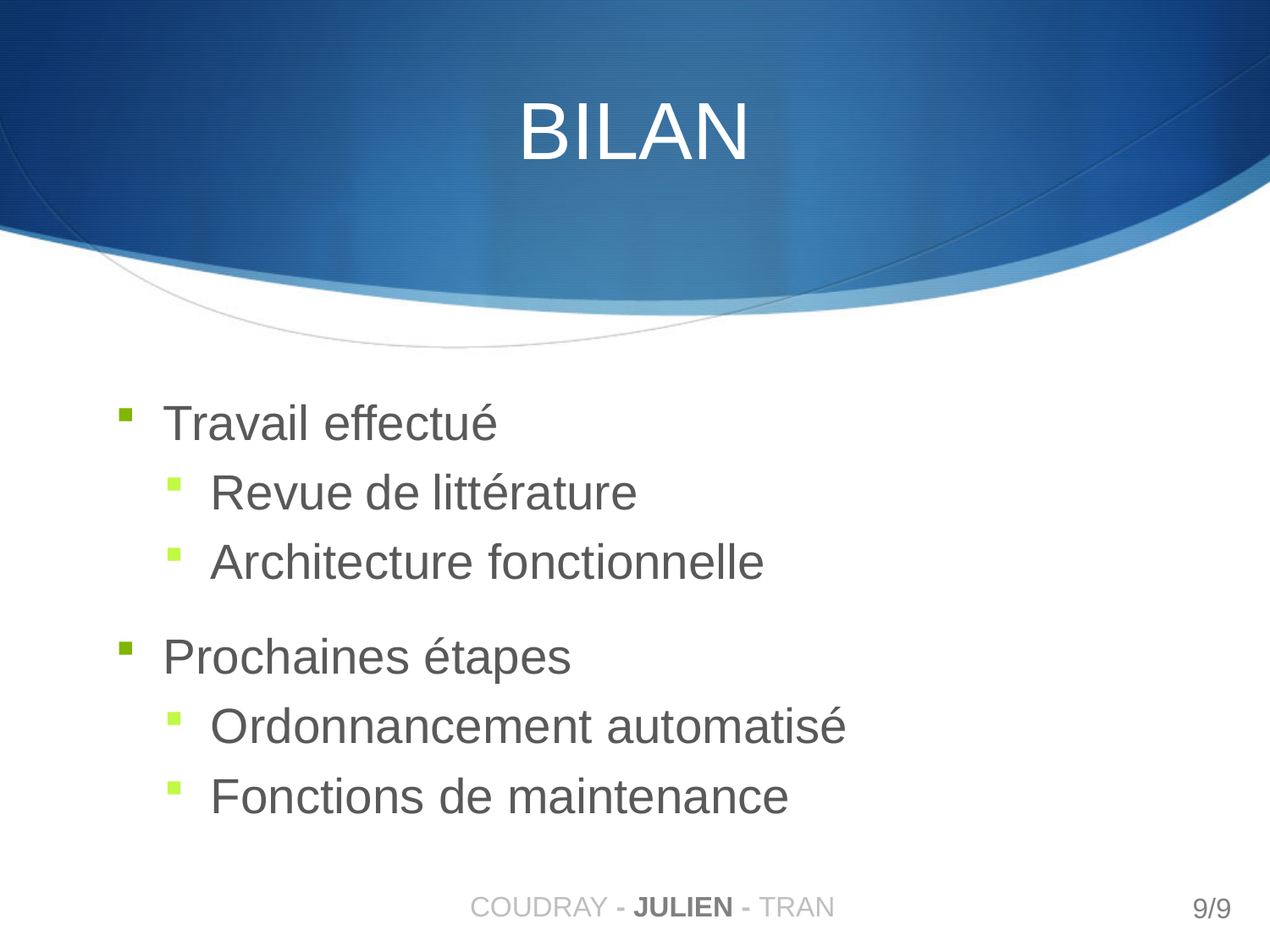

# BILAN
Travail effectué
Revue de littérature
Architecture fonctionnelle
Prochaines étapes
Ordonnancement automatisé
Fonctions de maintenance
COUDRAY - JULIEN - TRAN
9/9